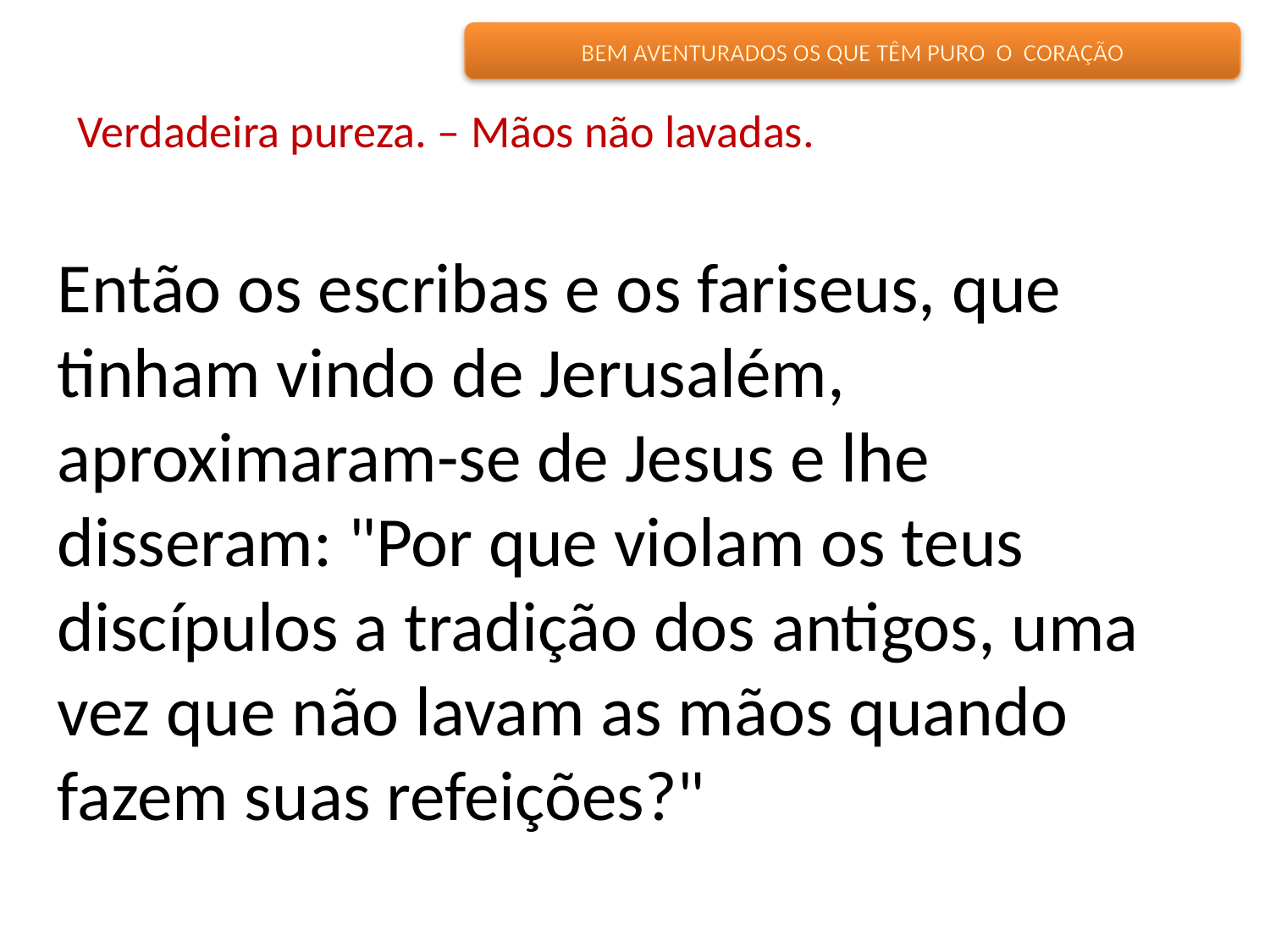

BEM AVENTURADOS OS QUE TÊM PURO  O  CORAÇÃO
Verdadeira pureza. – Mãos não lavadas.

Então os escribas e os fariseus, que tinham vindo de Jerusalém, aproximaram-se de Jesus e lhe disseram: "Por que violam os teus discípulos a tradição dos antigos, uma vez que não lavam as mãos quando fazem suas refeições?"